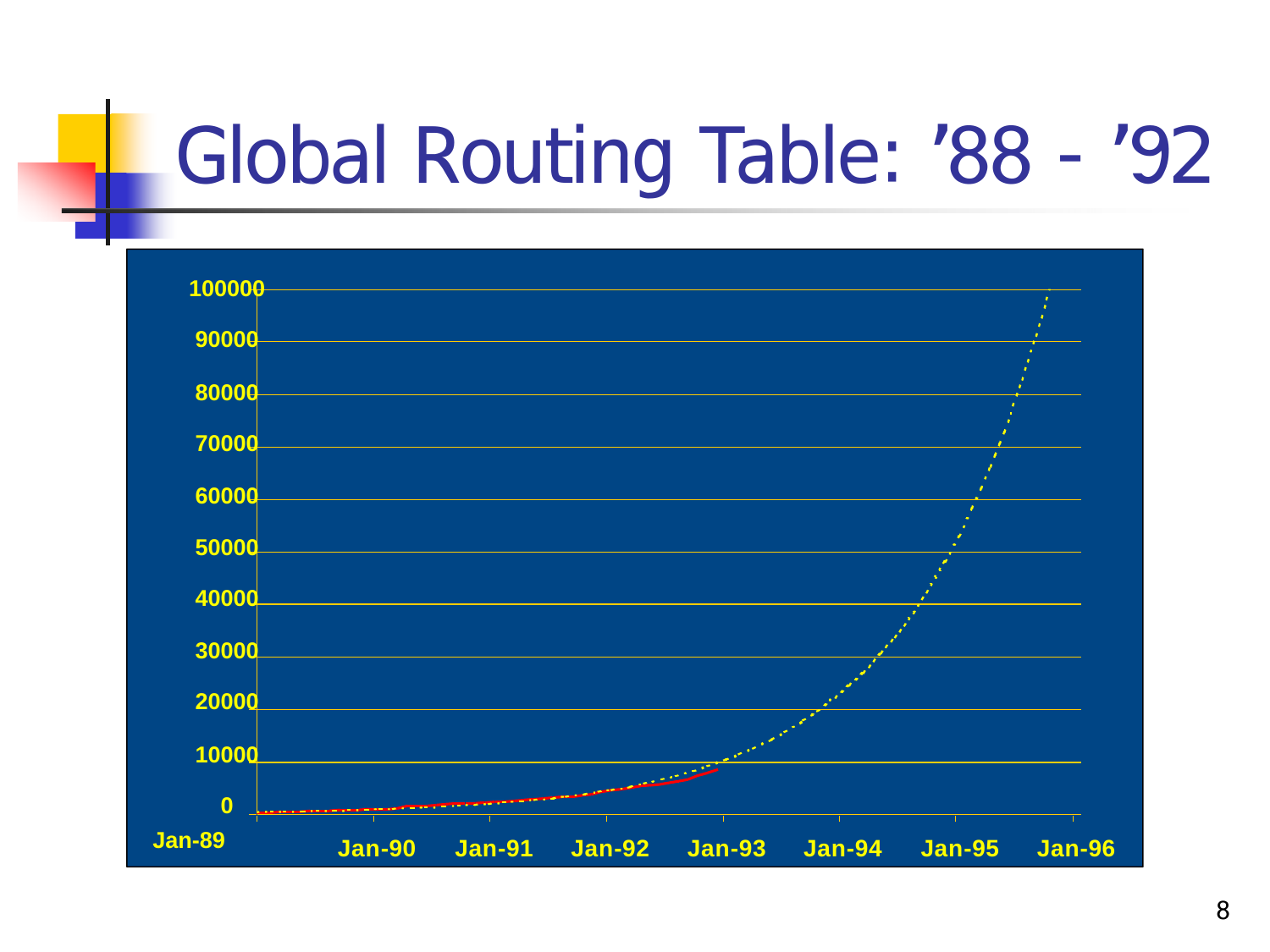

# Global Routing Table: ’88 - ’92

100000

90000

80000

70000

60000

50000

40000

30000

20000

10000

0
Jan-89

Jan-90
Jan-91
Jan-92
Jan-93
Jan-94
Jan-95
Jan-96

8